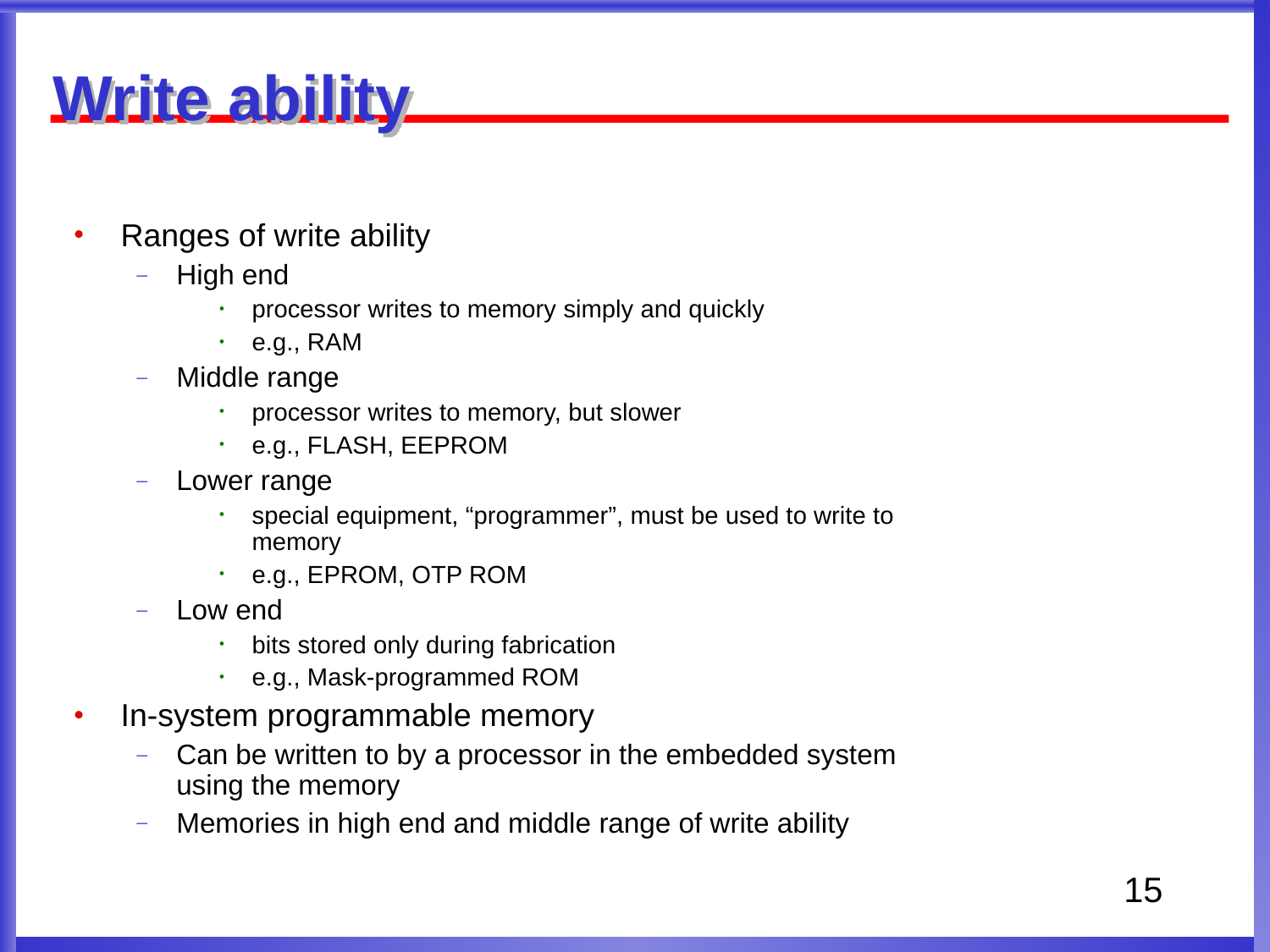

Write ability
Ranges of write ability
High end
processor writes to memory simply and quickly
e.g., RAM
Middle range
processor writes to memory, but slower
e.g., FLASH, EEPROM
Lower range
special equipment, “programmer”, must be used to write to memory
e.g., EPROM, OTP ROM
Low end
bits stored only during fabrication
e.g., Mask-programmed ROM
In-system programmable memory
Can be written to by a processor in the embedded system using the memory
Memories in high end and middle range of write ability
15